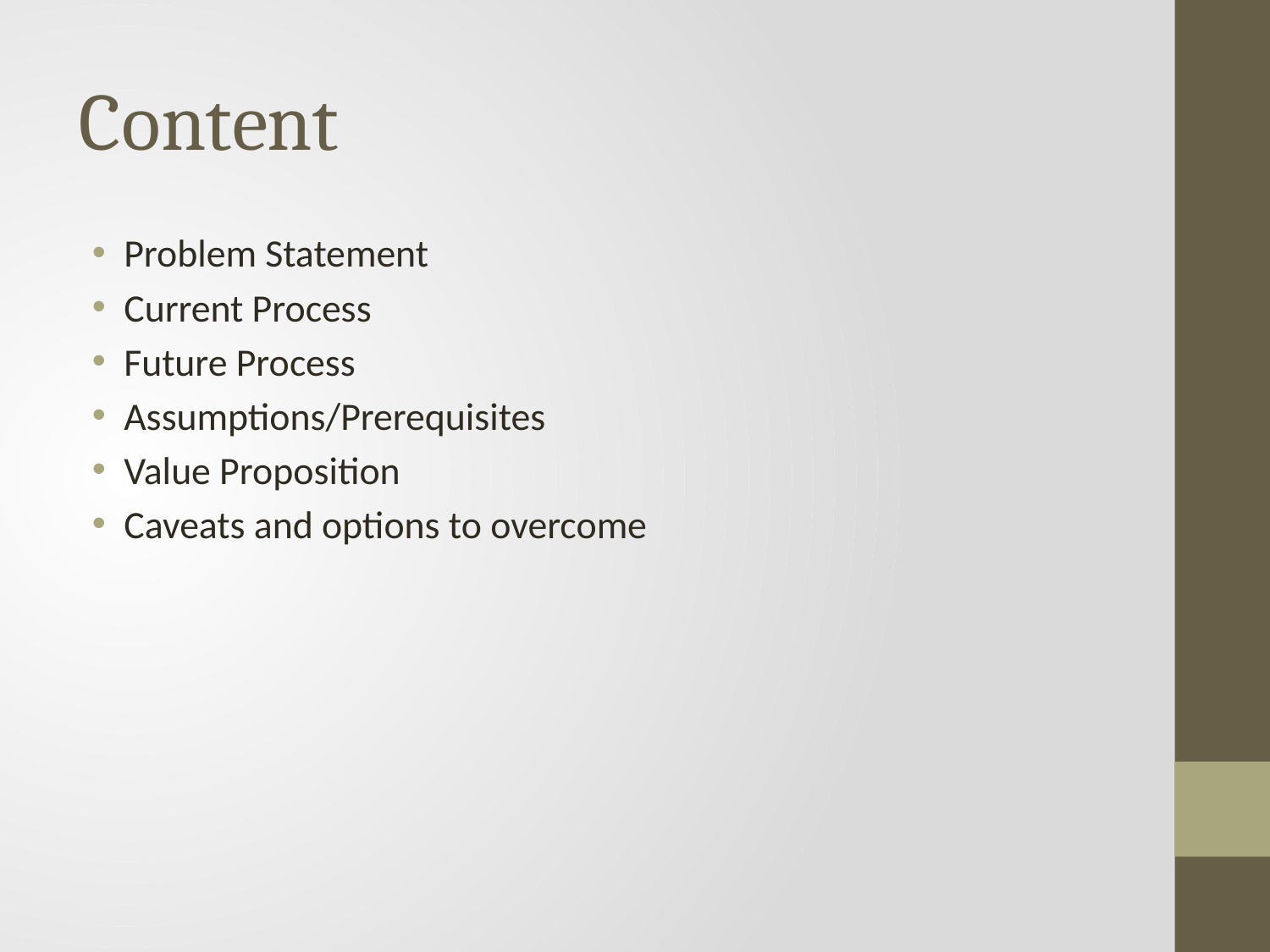

# Content
Problem Statement
Current Process
Future Process
Assumptions/Prerequisites
Value Proposition
Caveats and options to overcome